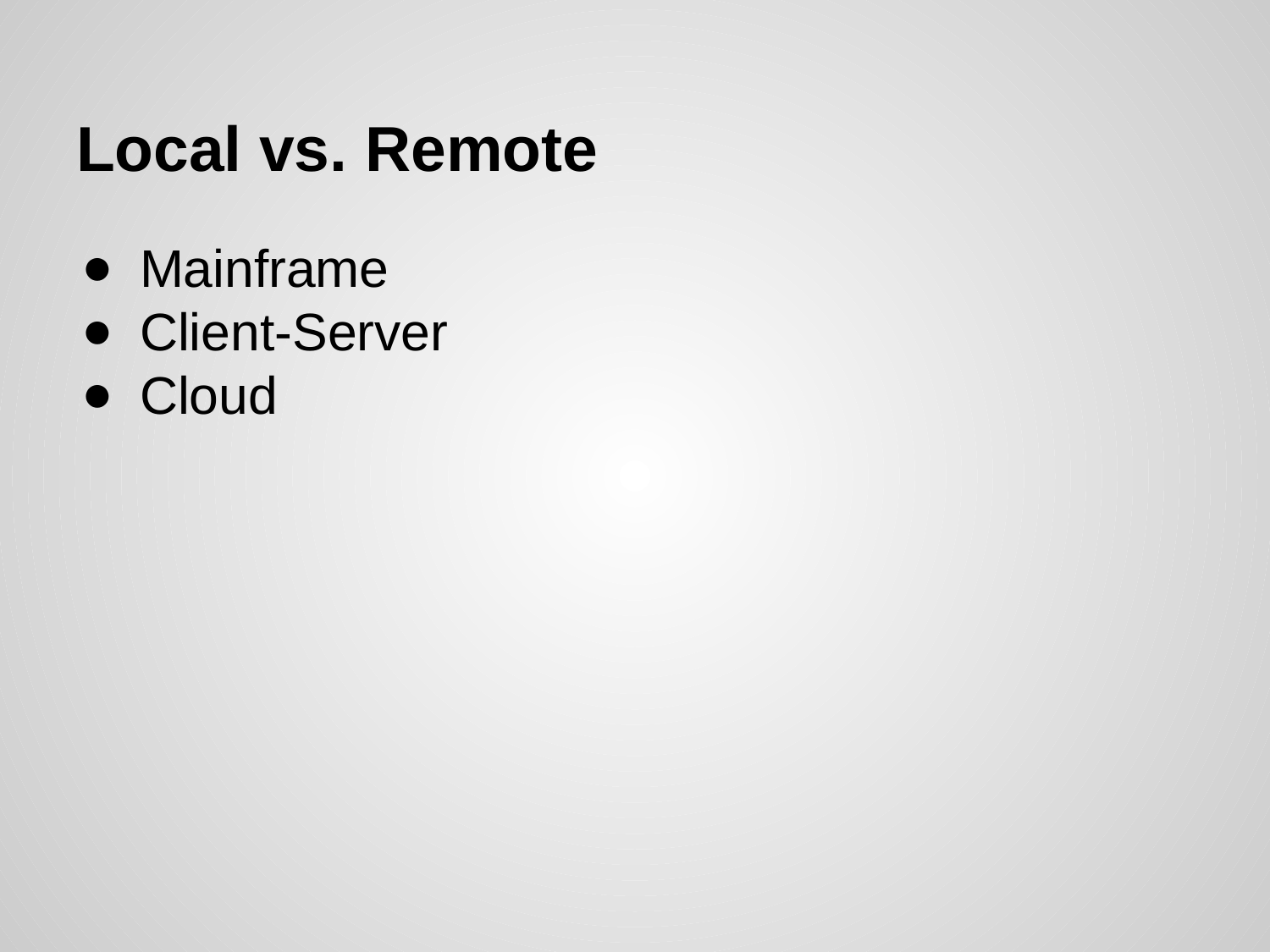

# Local vs. Remote
Mainframe
Client-Server
Cloud